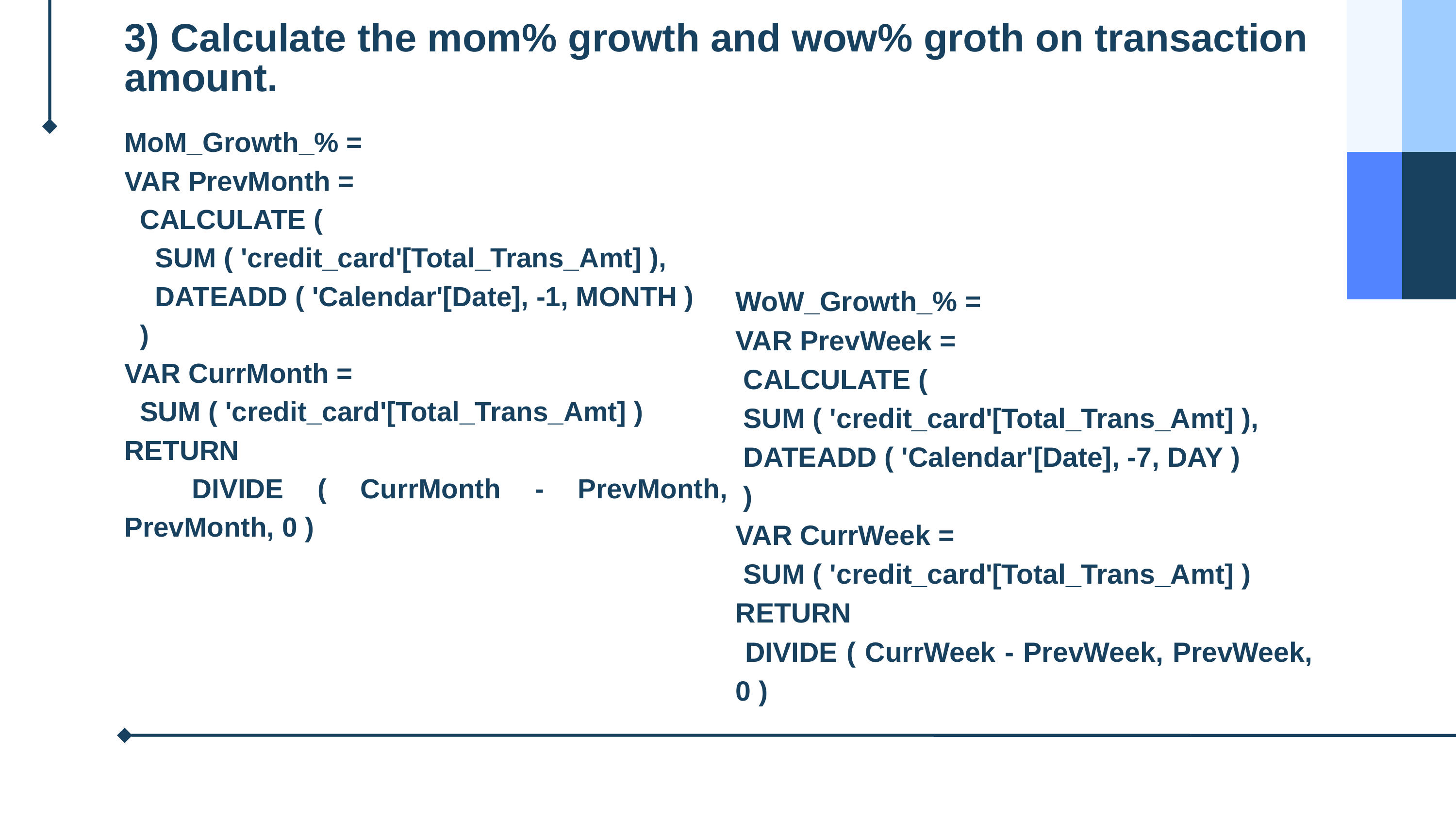

3) Calculate the mom% growth and wow% groth on transaction amount.
MoM_Growth_% =
VAR PrevMonth =
  CALCULATE (
    SUM ( 'credit_card'[Total_Trans_Amt] ),
    DATEADD ( 'Calendar'[Date], -1, MONTH )
  )
VAR CurrMonth =
  SUM ( 'credit_card'[Total_Trans_Amt] )
RETURN
  DIVIDE ( CurrMonth - PrevMonth, PrevMonth, 0 )
WoW_Growth_% =
VAR PrevWeek =
 CALCULATE (
 SUM ( 'credit_card'[Total_Trans_Amt] ),
 DATEADD ( 'Calendar'[Date], -7, DAY )
 )
VAR CurrWeek =
 SUM ( 'credit_card'[Total_Trans_Amt] )
RETURN
 DIVIDE ( CurrWeek - PrevWeek, PrevWeek, 0 )